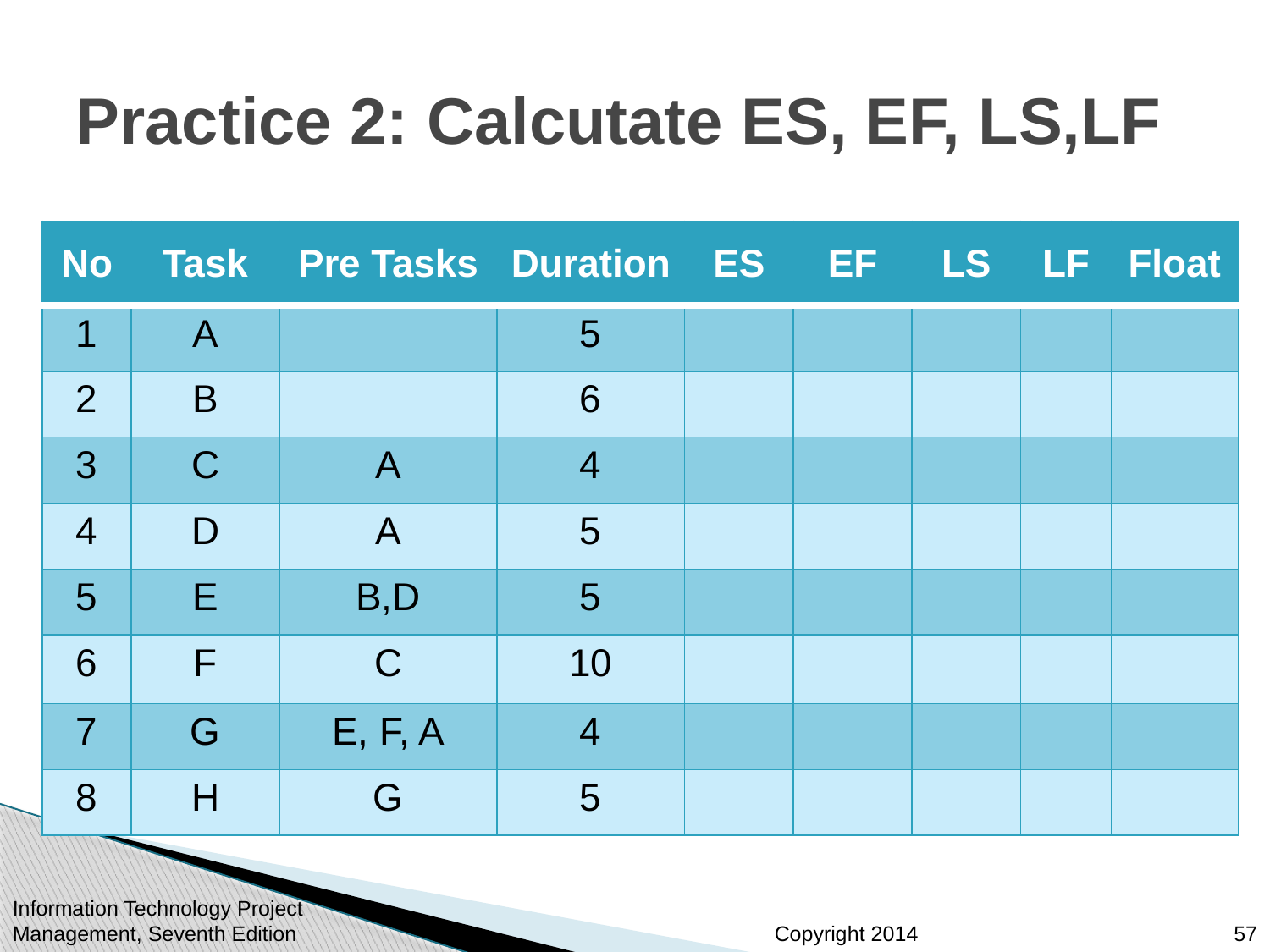

# Practice 2: Calcutate ES, EF, LS,LF

| No | Task | Pre Tasks | Duration | ES | EF | LS | LF | Float |
| --- | --- | --- | --- | --- | --- | --- | --- | --- |
| 1 | A |  | 5 |  |  |  |  |  |
| 2 | B |  | 6 |  |  |  |  |  |
| 3 | C | A | 4 |  |  |  |  |  |
| 4 | D | A | 5 |  |  |  |  |  |
| 5 | E | B,D | 5 |  |  |  |  |  |
| 6 | F | C | 10 |  |  |  |  |  |
| 7 | G | E, F, A | 4 |  |  |  |  |  |
| 8 | H | G | 5 |  |  |  |  |  |
57